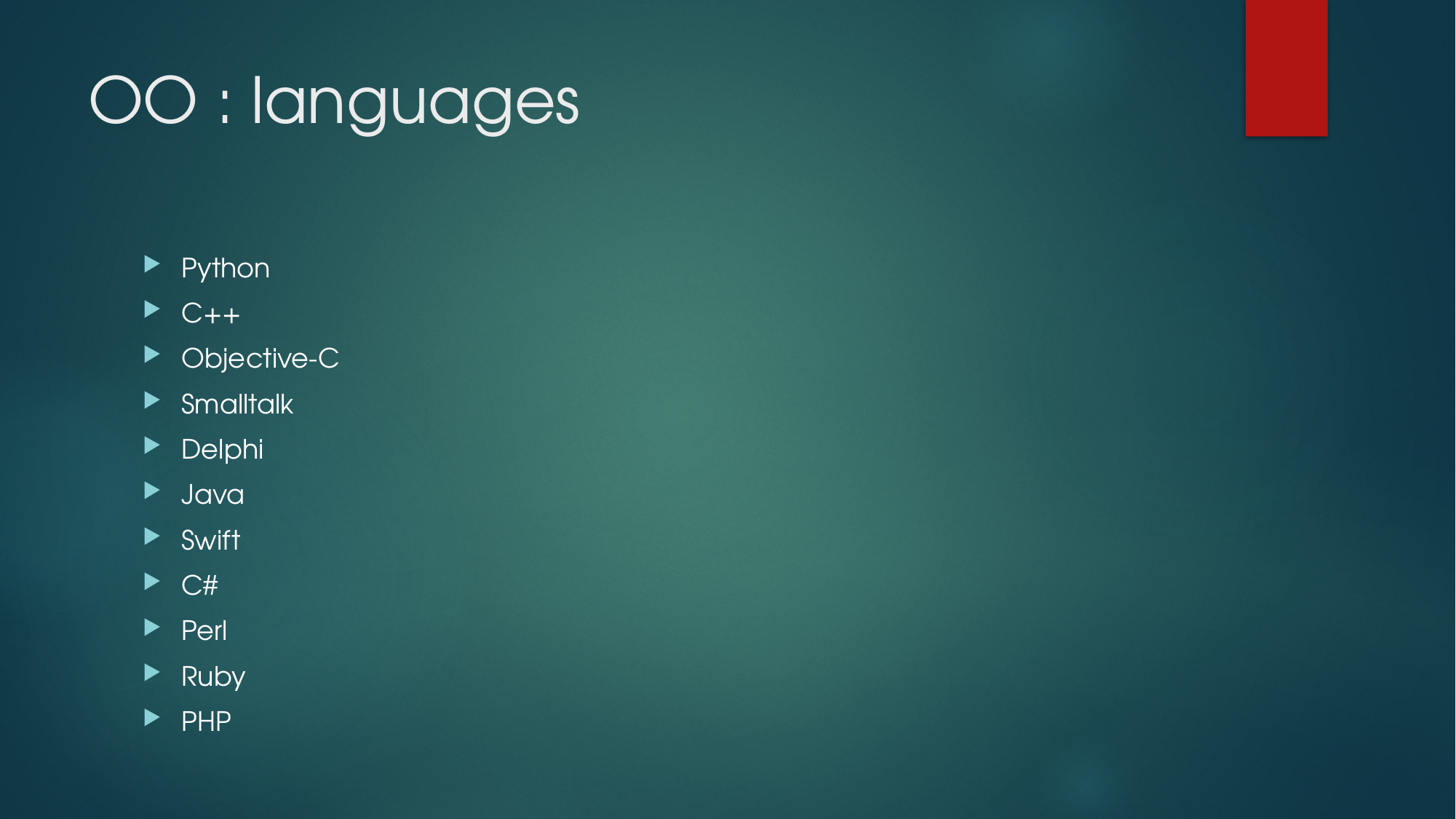

# OO : languages
Python
C++
Objective-C
Smalltalk
Delphi
Java
Swift
C#
Perl
Ruby
PHP